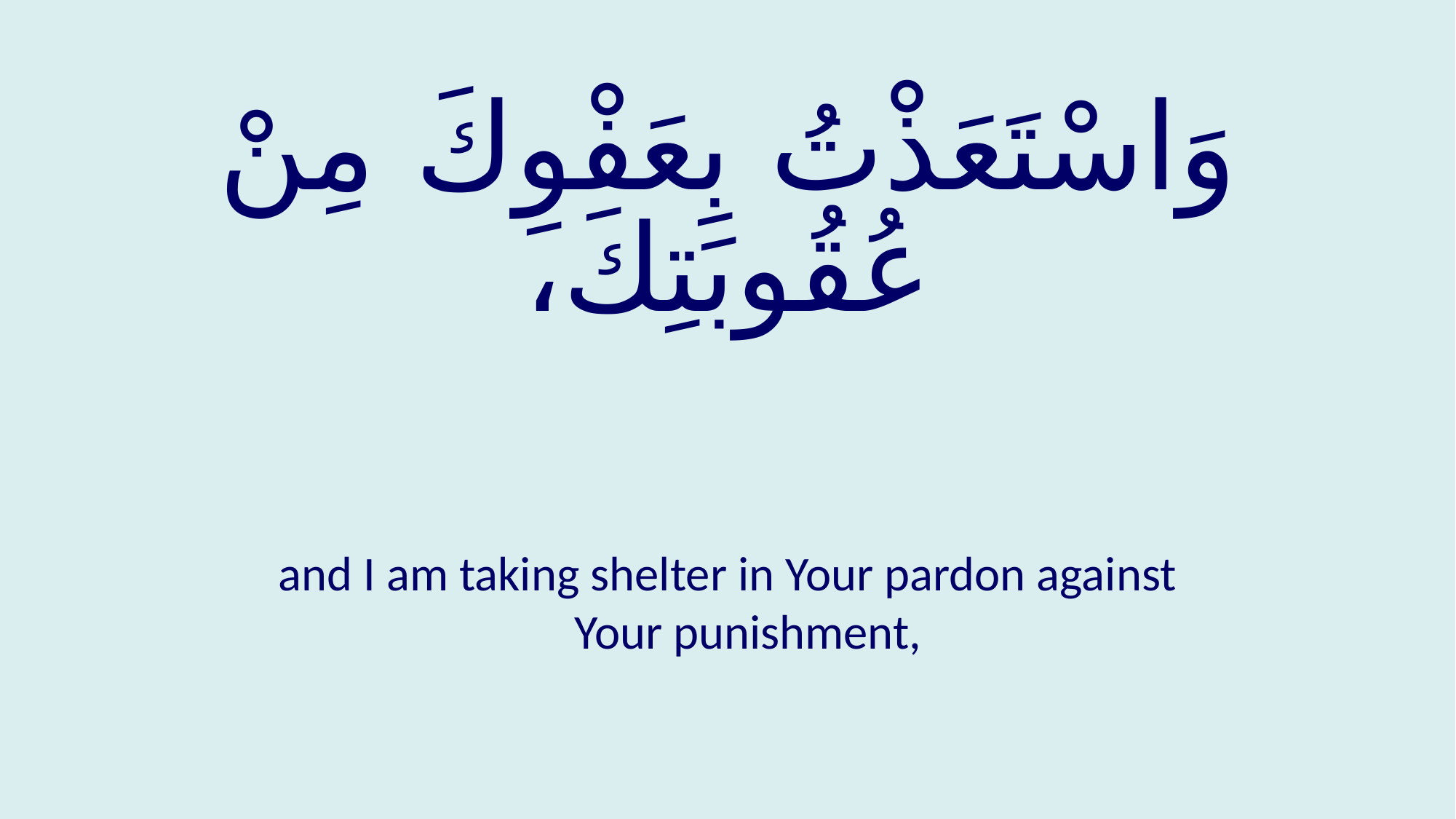

# وَاسْتَعَذْتُ بِعَفْوِكَ مِنْ عُقُوبَتِكَ،
and I am taking shelter in Your pardon against Your punishment,